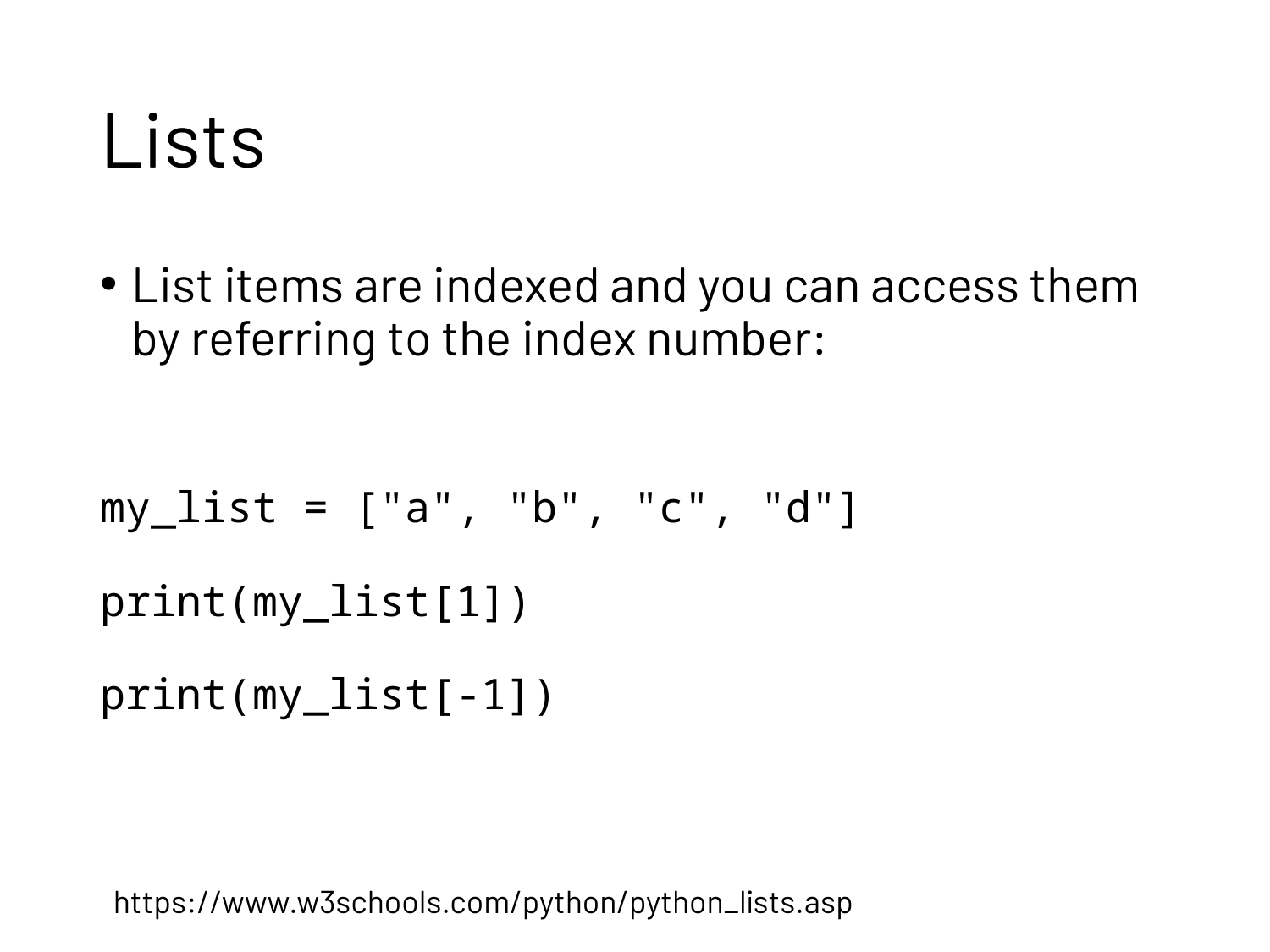

# Lists
List items are indexed and you can access them by referring to the index number:

my_list = ["a", "b", "c", "d"]
print(my_list[1])
print(my_list[-1])

https://www.w3schools.com/python/python_lists.asp